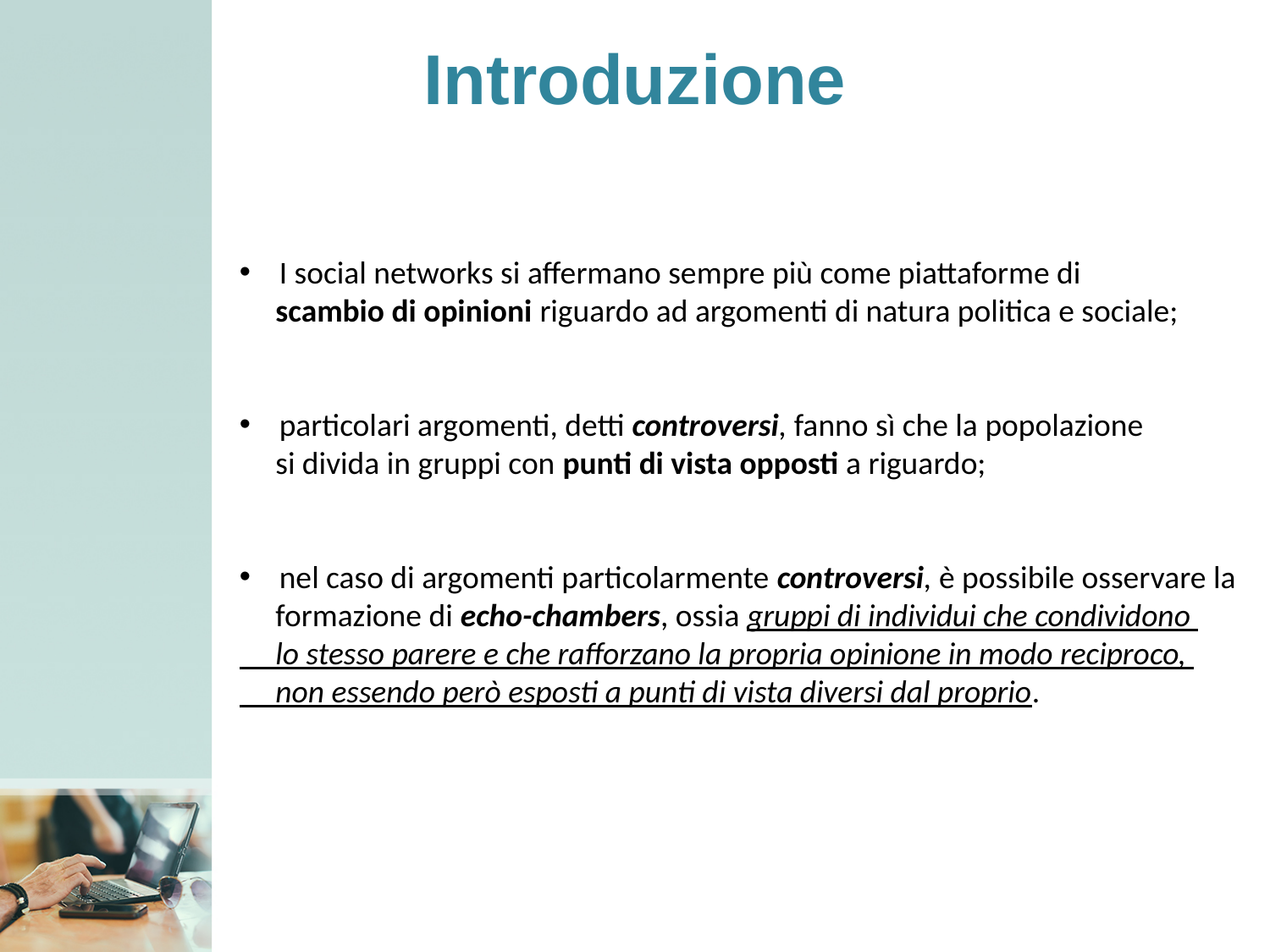

# Introduzione
I social networks si affermano sempre più come piattaforme di
     scambio di opinioni riguardo ad argomenti di natura politica e sociale;

particolari argomenti, detti controversi, fanno sì che la popolazione
     si divida in gruppi con punti di vista opposti a riguardo;

nel caso di argomenti particolarmente controversi, è possibile osservare la
     formazione di echo-chambers, ossia gruppi di individui che condividono
     lo stesso parere e che rafforzano la propria opinione in modo reciproco,
     non essendo però esposti a punti di vista diversi dal proprio.